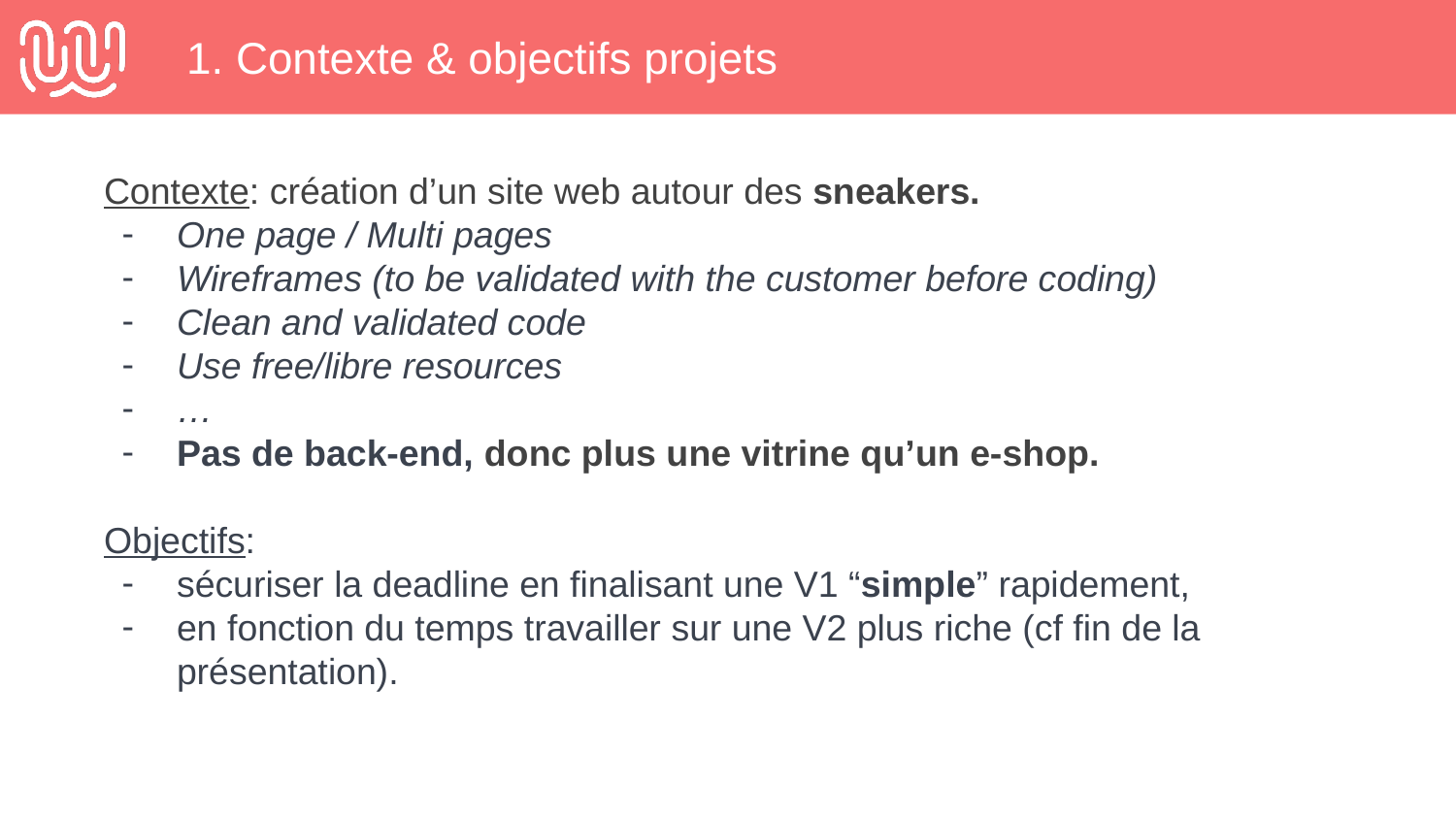

# 1. Contexte & objectifs projets
Contexte: création d’un site web autour des sneakers.
One page / Multi pages
Wireframes (to be validated with the customer before coding)
Clean and validated code
Use free/libre resources
…
Pas de back-end, donc plus une vitrine qu’un e-shop.

Objectifs:
sécuriser la deadline en finalisant une V1 “simple” rapidement,
en fonction du temps travailler sur une V2 plus riche (cf fin de la présentation).